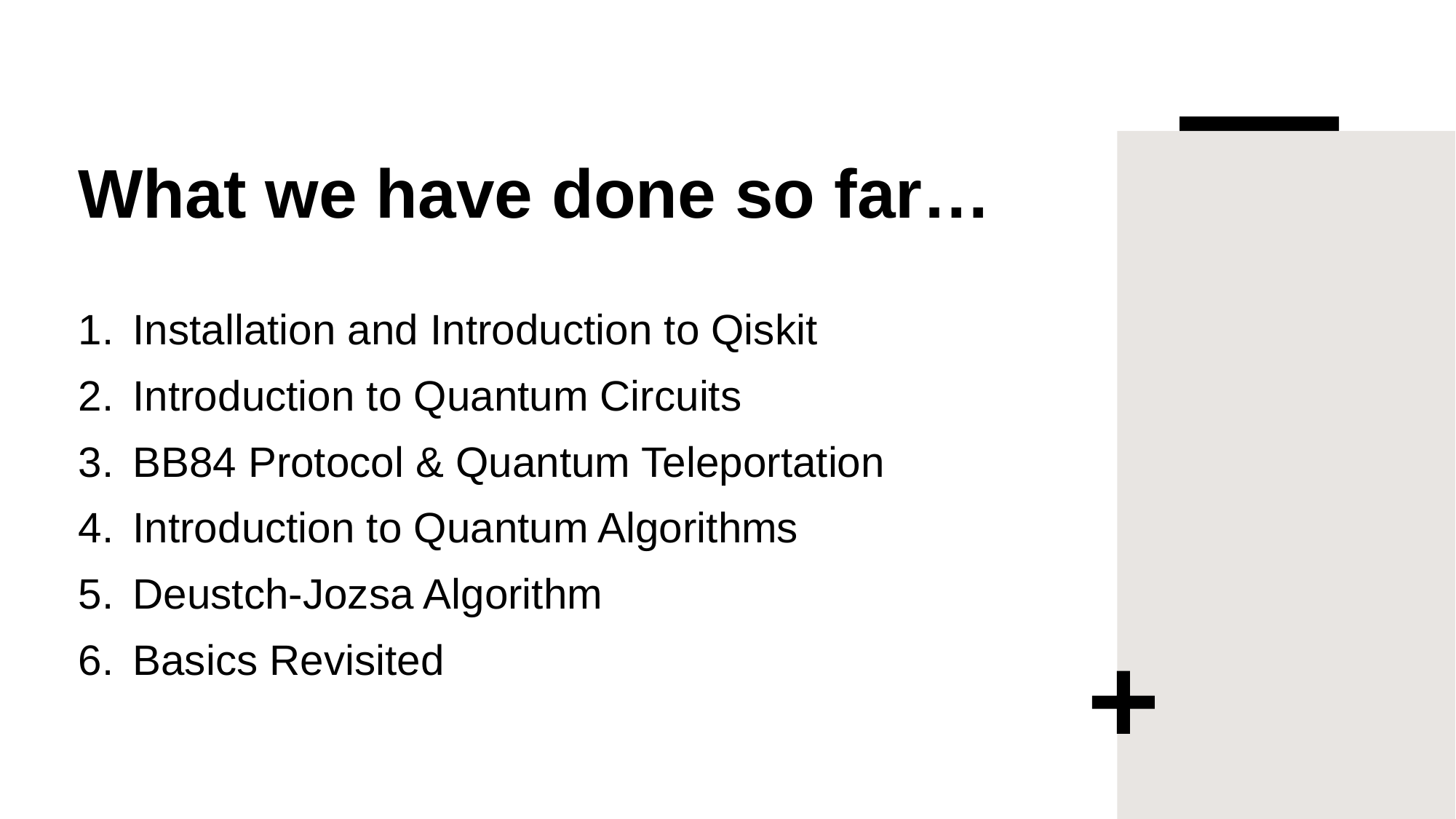

# What we have done so far…
Installation and Introduction to Qiskit
Introduction to Quantum Circuits
BB84 Protocol & Quantum Teleportation
Introduction to Quantum Algorithms
Deustch-Jozsa Algorithm
Basics Revisited